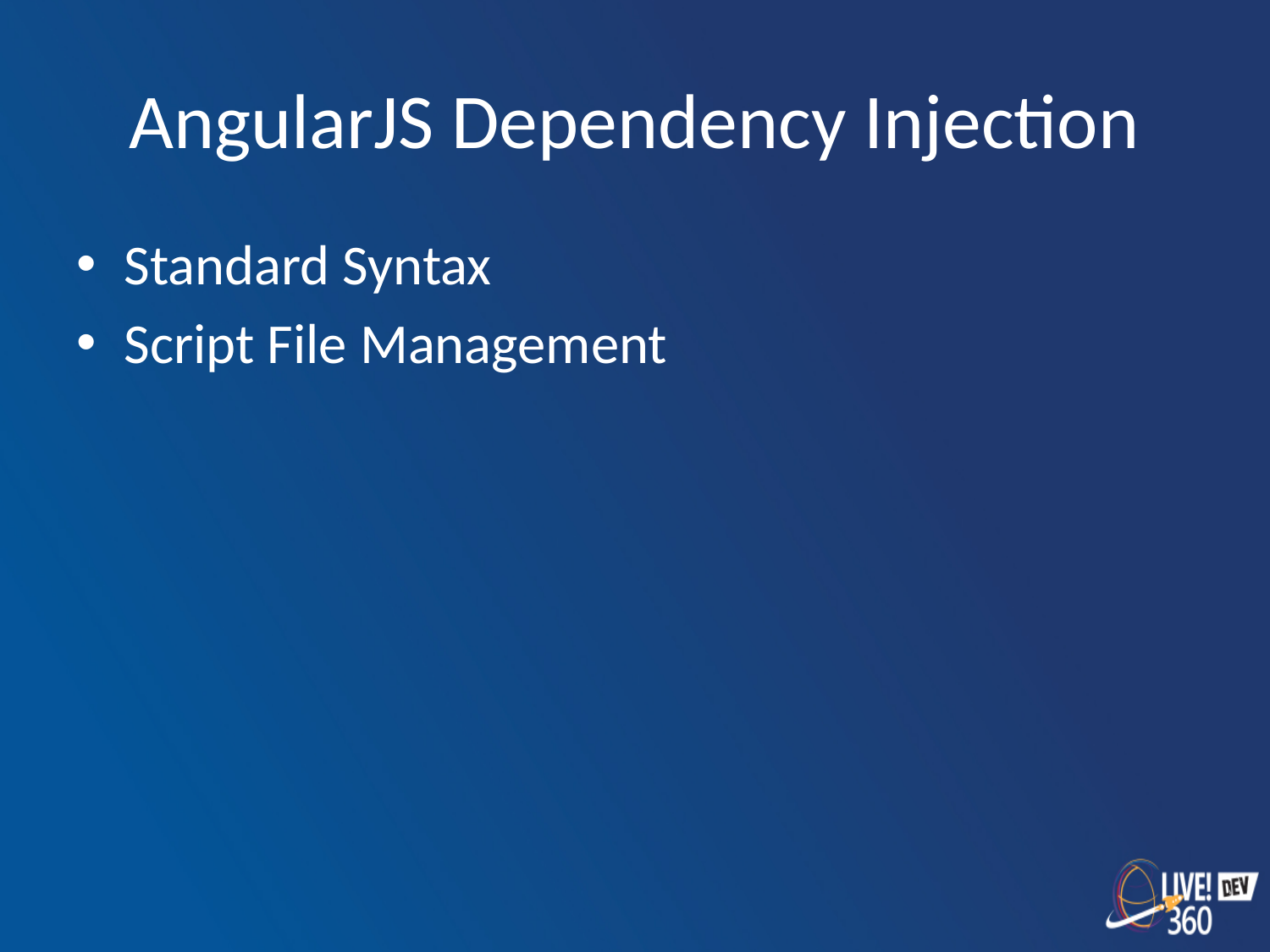

# AngularJS Dependency Injection
Standard Syntax
Script File Management